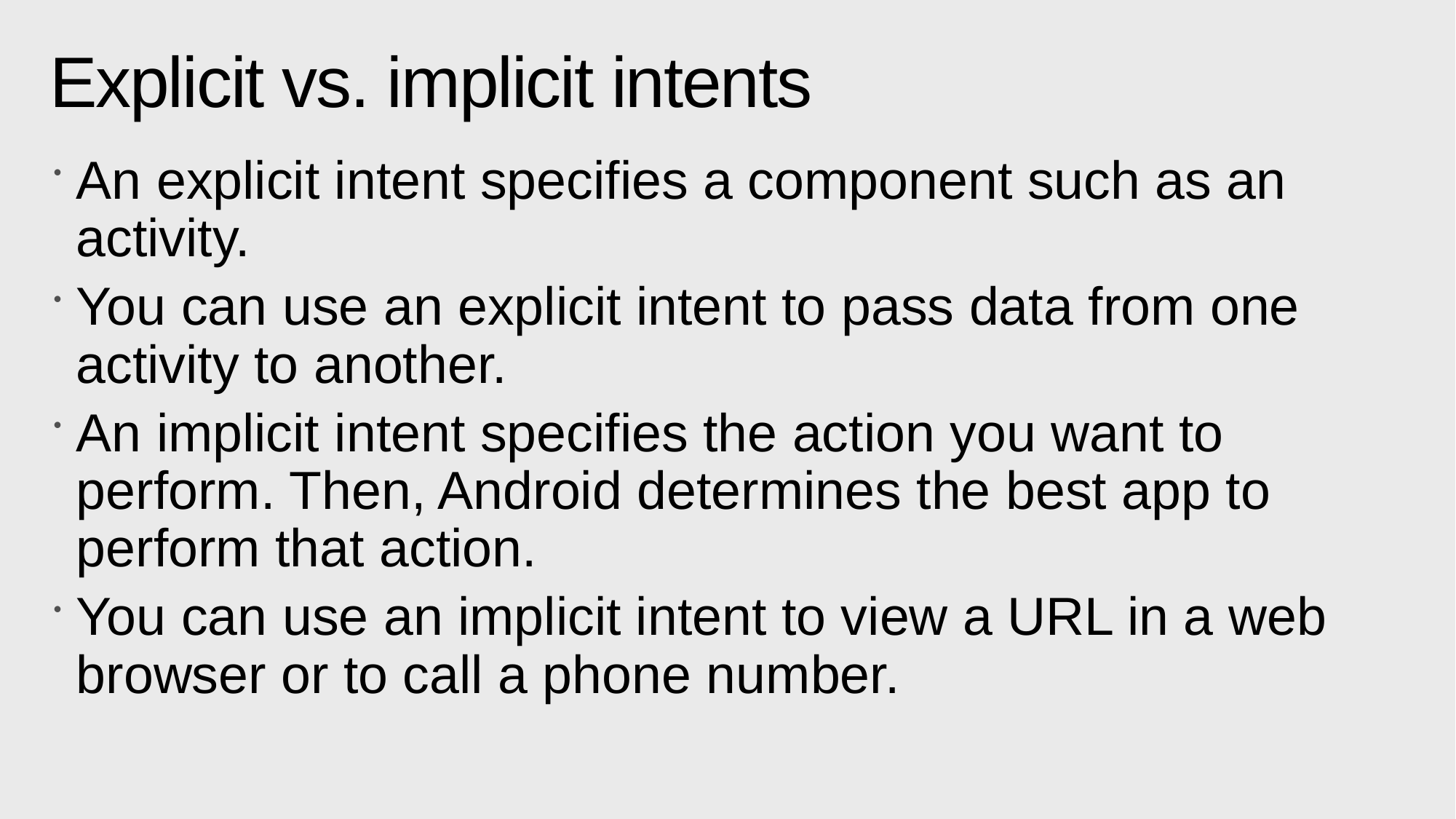

# Explicit vs. implicit intents
An explicit intent specifies a component such as an activity.
You can use an explicit intent to pass data from one activity to another.
An implicit intent specifies the action you want to perform. Then, Android determines the best app to perform that action.
You can use an implicit intent to view a URL in a web browser or to call a phone number.